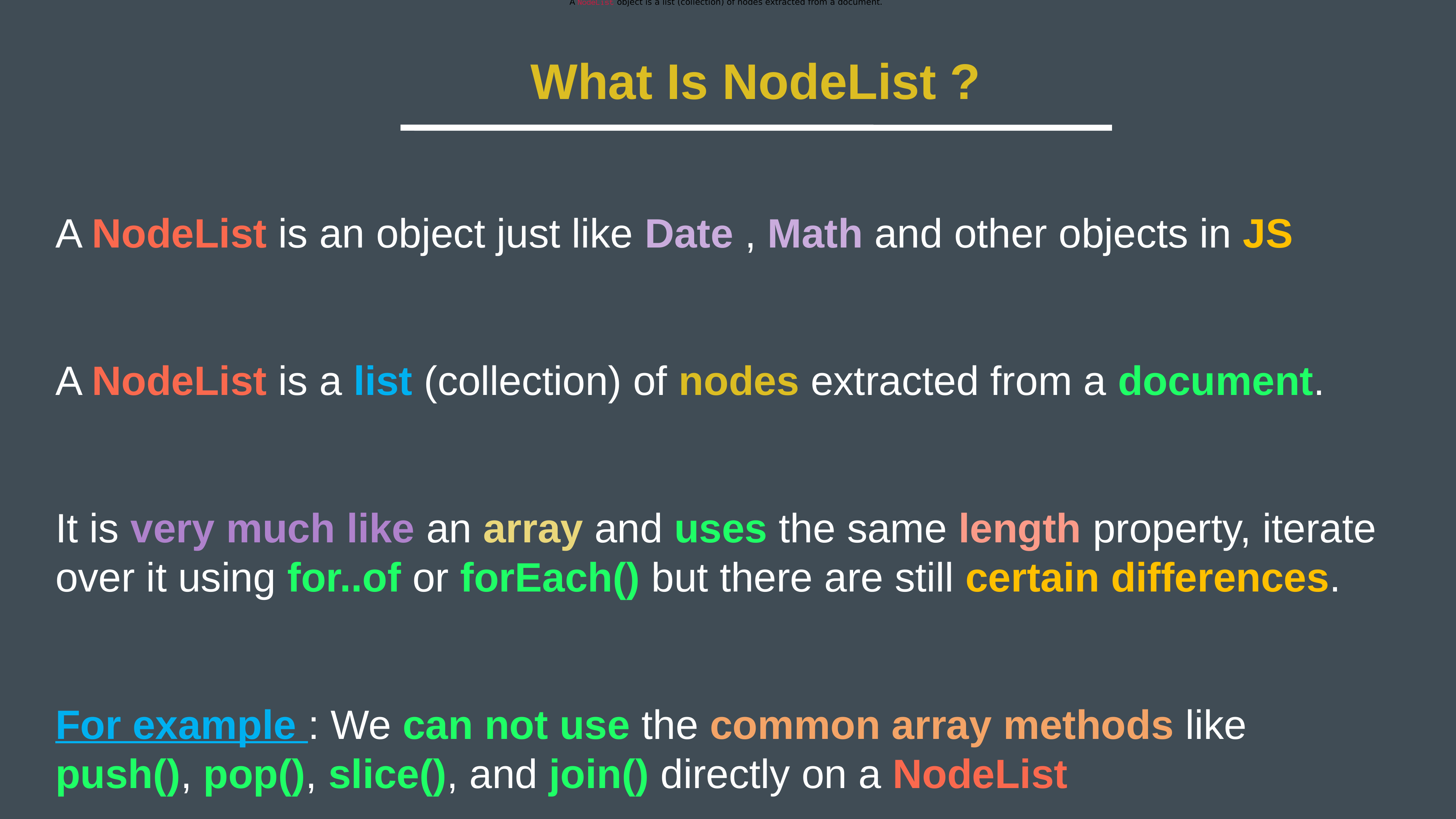

A NodeList object is a list (collection) of nodes extracted from a document.
What Is NodeList ?
A NodeList is an object just like Date , Math and other objects in JS

A NodeList is a list (collection) of nodes extracted from a document.

It is very much like an array and uses the same length property, iterate over it using for..of or forEach() but there are still certain differences.

For example : We can not use the common array methods like push(), pop(), slice(), and join() directly on a NodeList